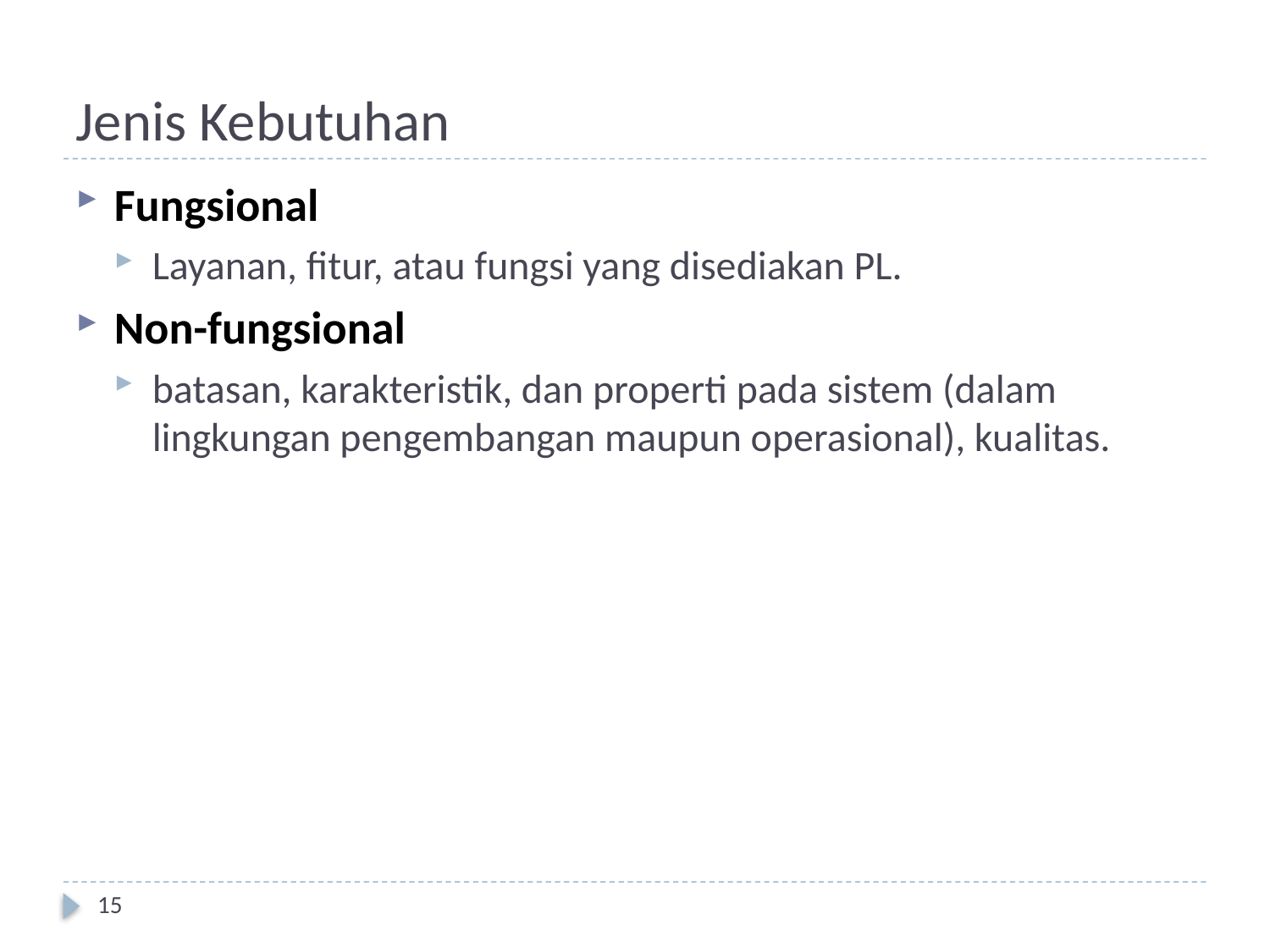

# Jenis Kebutuhan
Fungsional
Layanan, fitur, atau fungsi yang disediakan PL.
Non-fungsional
batasan, karakteristik, dan properti pada sistem (dalam lingkungan pengembangan maupun operasional), kualitas.
15